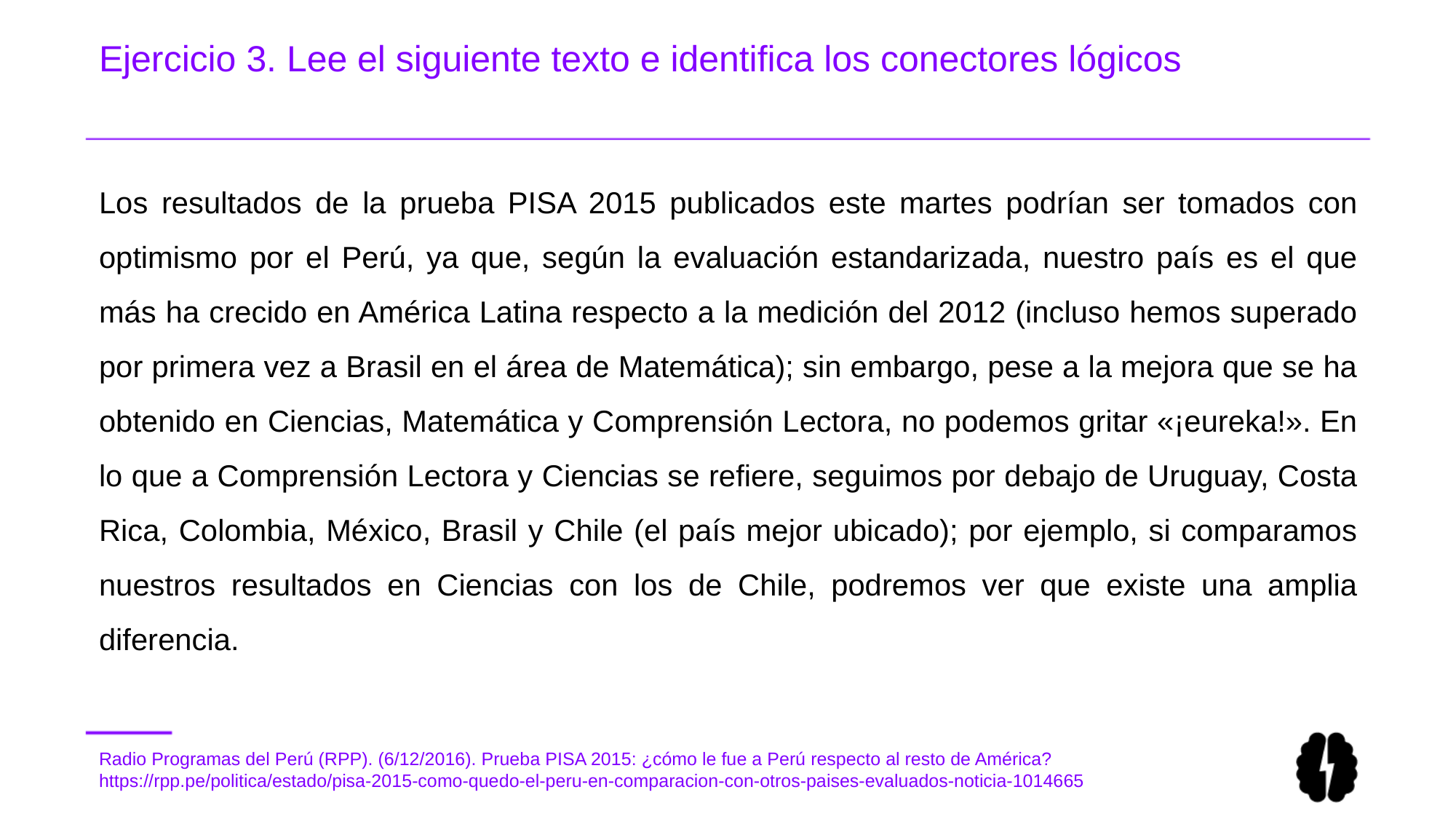

# Ejercicio 3. Lee el siguiente texto e identifica los conectores lógicos
Los resultados de la prueba PISA 2015 publicados este martes podrían ser tomados con optimismo por el Perú, ya que, según la evaluación estandarizada, nuestro país es el que más ha crecido en América Latina respecto a la medición del 2012 (incluso hemos superado por primera vez a Brasil en el área de Matemática); sin embargo, pese a la mejora que se ha obtenido en Ciencias, Matemática y Comprensión Lectora, no podemos gritar «¡eureka!». En lo que a Comprensión Lectora y Ciencias se refiere, seguimos por debajo de Uruguay, Costa Rica, Colombia, México, Brasil y Chile (el país mejor ubicado); por ejemplo, si comparamos nuestros resultados en Ciencias con los de Chile, podremos ver que existe una amplia diferencia.

Radio Programas del Perú (RPP). (6/12/2016). Prueba PISA 2015: ¿cómo le fue a Perú respecto al resto de América? https://rpp.pe/politica/estado/pisa-2015-como-quedo-el-peru-en-comparacion-con-otros-paises-evaluados-noticia-1014665